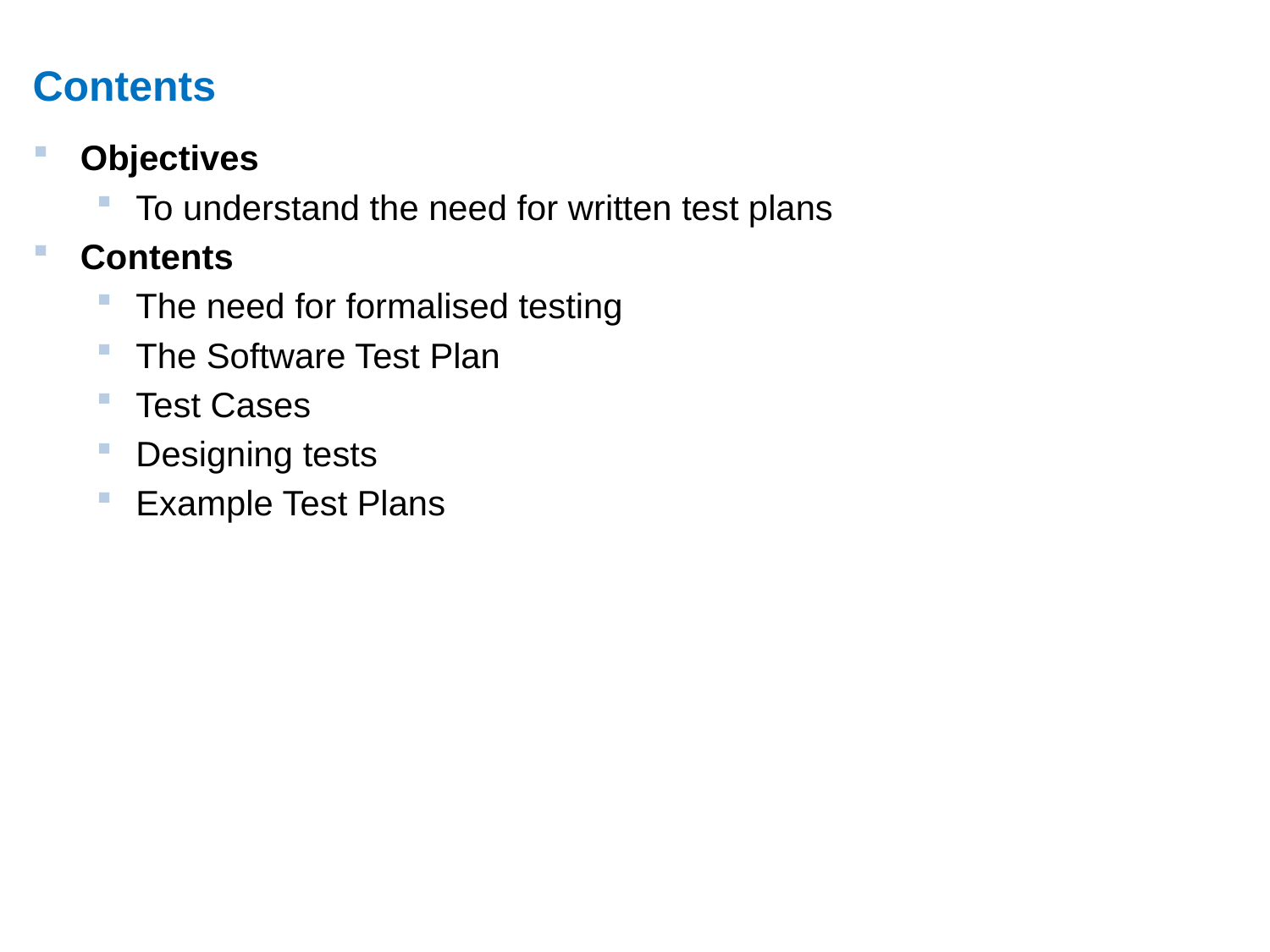

# Contents
Objectives
To understand the need for written test plans
Contents
The need for formalised testing
The Software Test Plan
Test Cases
Designing tests
Example Test Plans